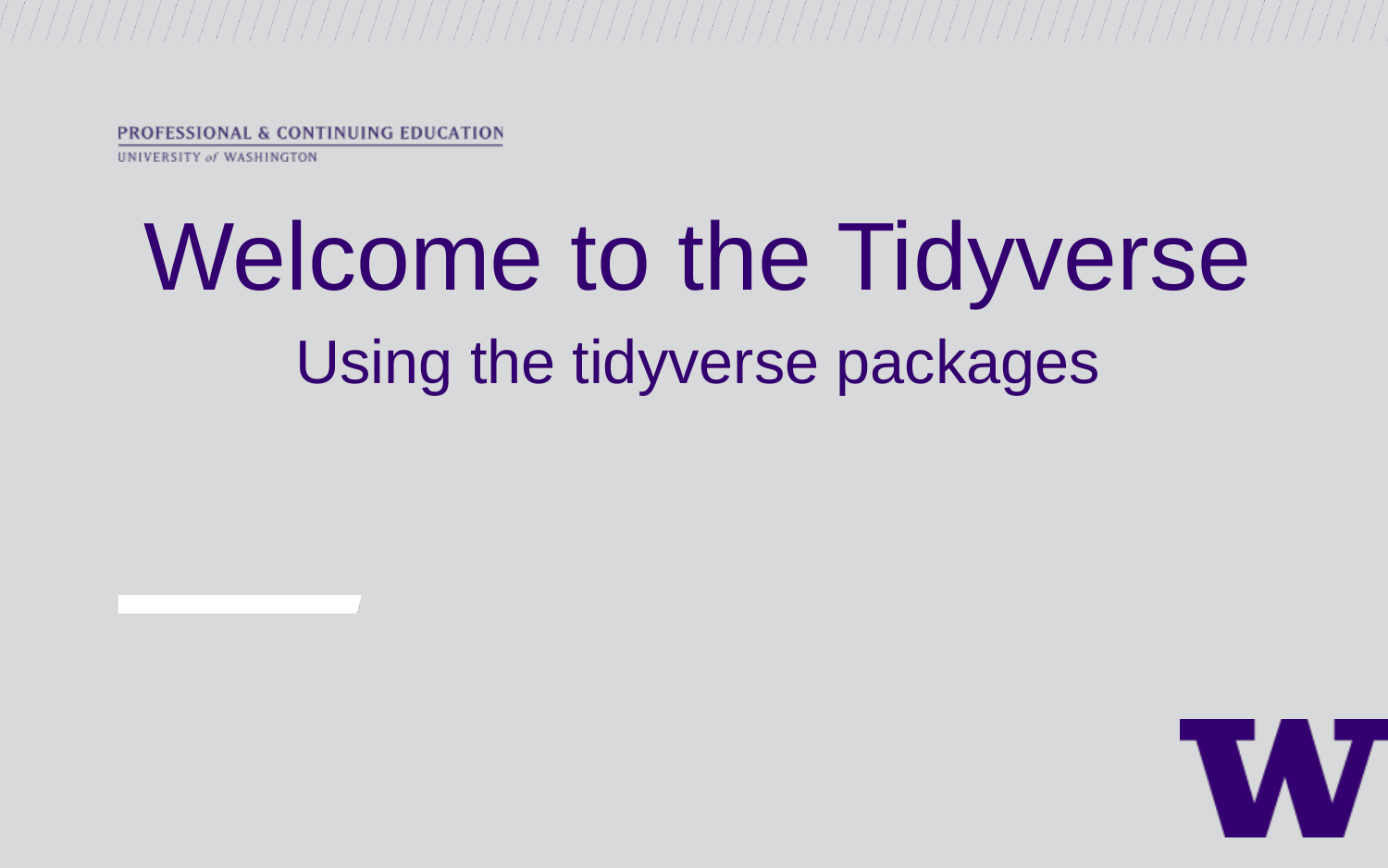

Welcome to the Tidyverse
Using the tidyverse packages